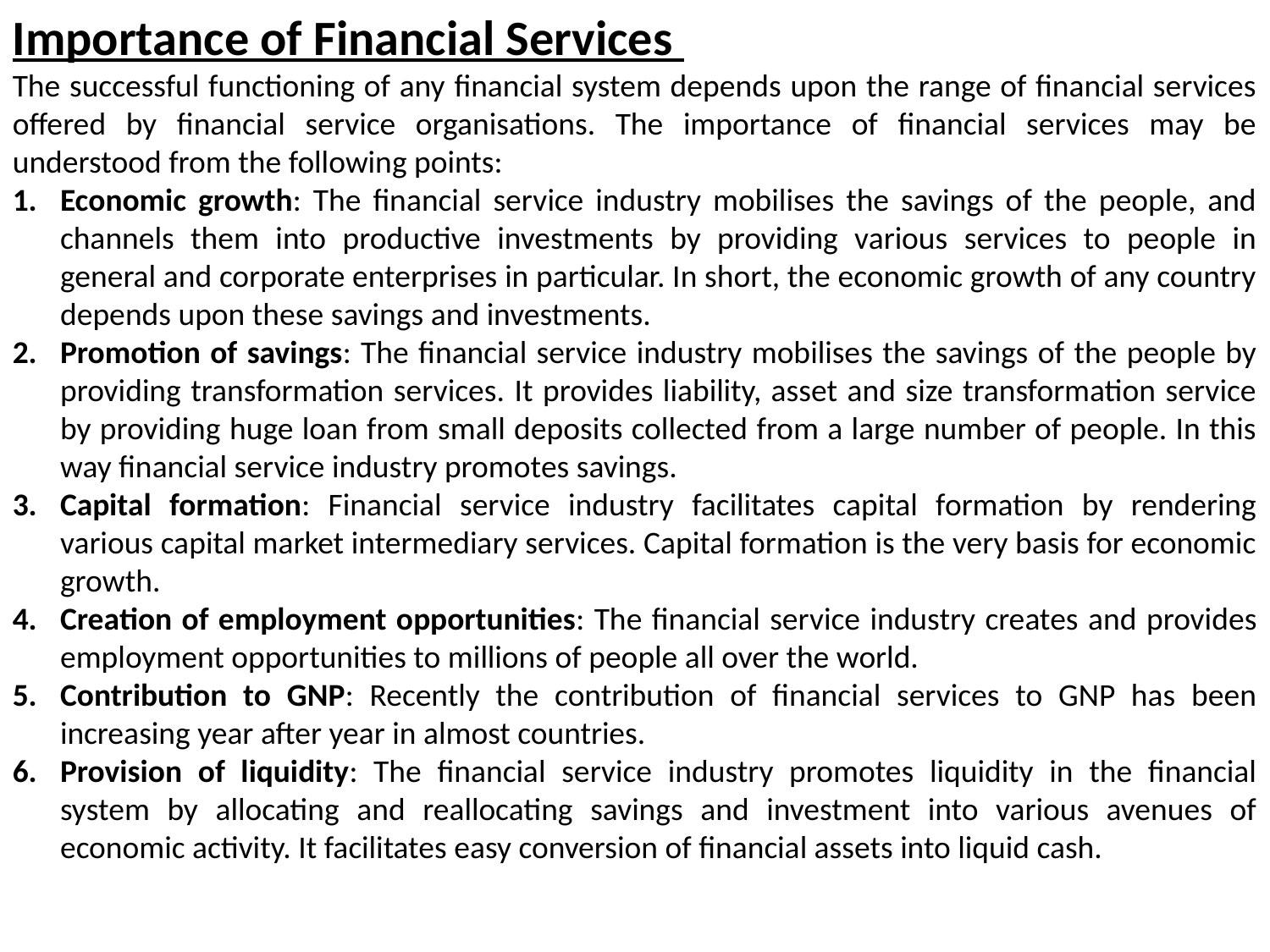

Importance of Financial Services
The successful functioning of any financial system depends upon the range of financial services offered by financial service organisations. The importance of financial services may be understood from the following points:
Economic growth: The financial service industry mobilises the savings of the people, and channels them into productive investments by providing various services to people in general and corporate enterprises in particular. In short, the economic growth of any country depends upon these savings and investments.
Promotion of savings: The financial service industry mobilises the savings of the people by providing transformation services. It provides liability, asset and size transformation service by providing huge loan from small deposits collected from a large number of people. In this way financial service industry promotes savings.
Capital formation: Financial service industry facilitates capital formation by rendering various capital market intermediary services. Capital formation is the very basis for economic growth.
Creation of employment opportunities: The financial service industry creates and provides employment opportunities to millions of people all over the world.
Contribution to GNP: Recently the contribution of financial services to GNP has been increasing year after year in almost countries.
Provision of liquidity: The financial service industry promotes liquidity in the financial system by allocating and reallocating savings and investment into various avenues of economic activity. It facilitates easy conversion of financial assets into liquid cash.